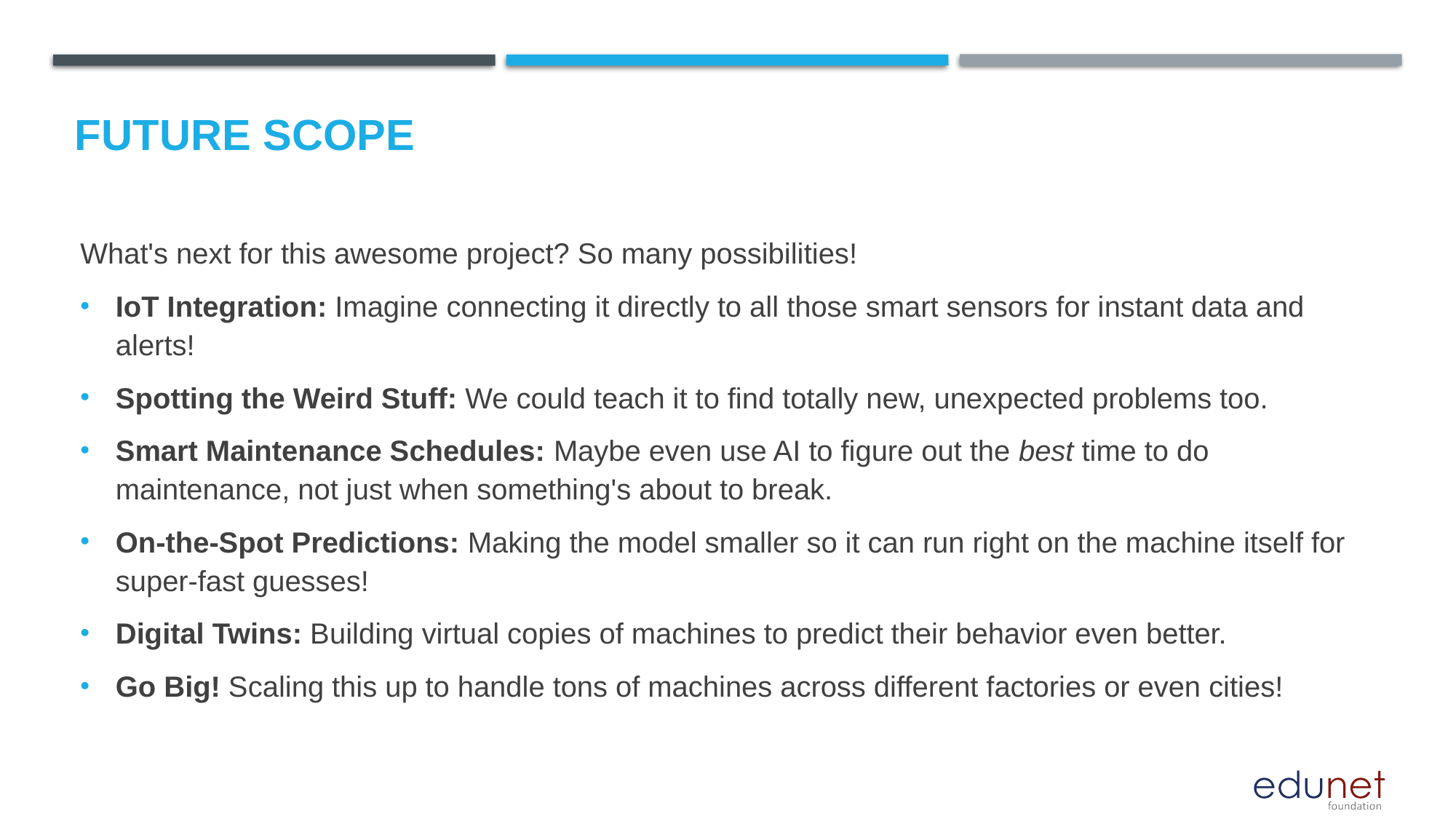

Future scope

What's next for this awesome project? So many possibilities!
IoT Integration: Imagine connecting it directly to all those smart sensors for instant data and alerts!
Spotting the Weird Stuff: We could teach it to find totally new, unexpected problems too.
Smart Maintenance Schedules: Maybe even use AI to figure out the best time to do maintenance, not just when something's about to break.
On-the-Spot Predictions: Making the model smaller so it can run right on the machine itself for super-fast guesses!
Digital Twins: Building virtual copies of machines to predict their behavior even better.
Go Big! Scaling this up to handle tons of machines across different factories or even cities!